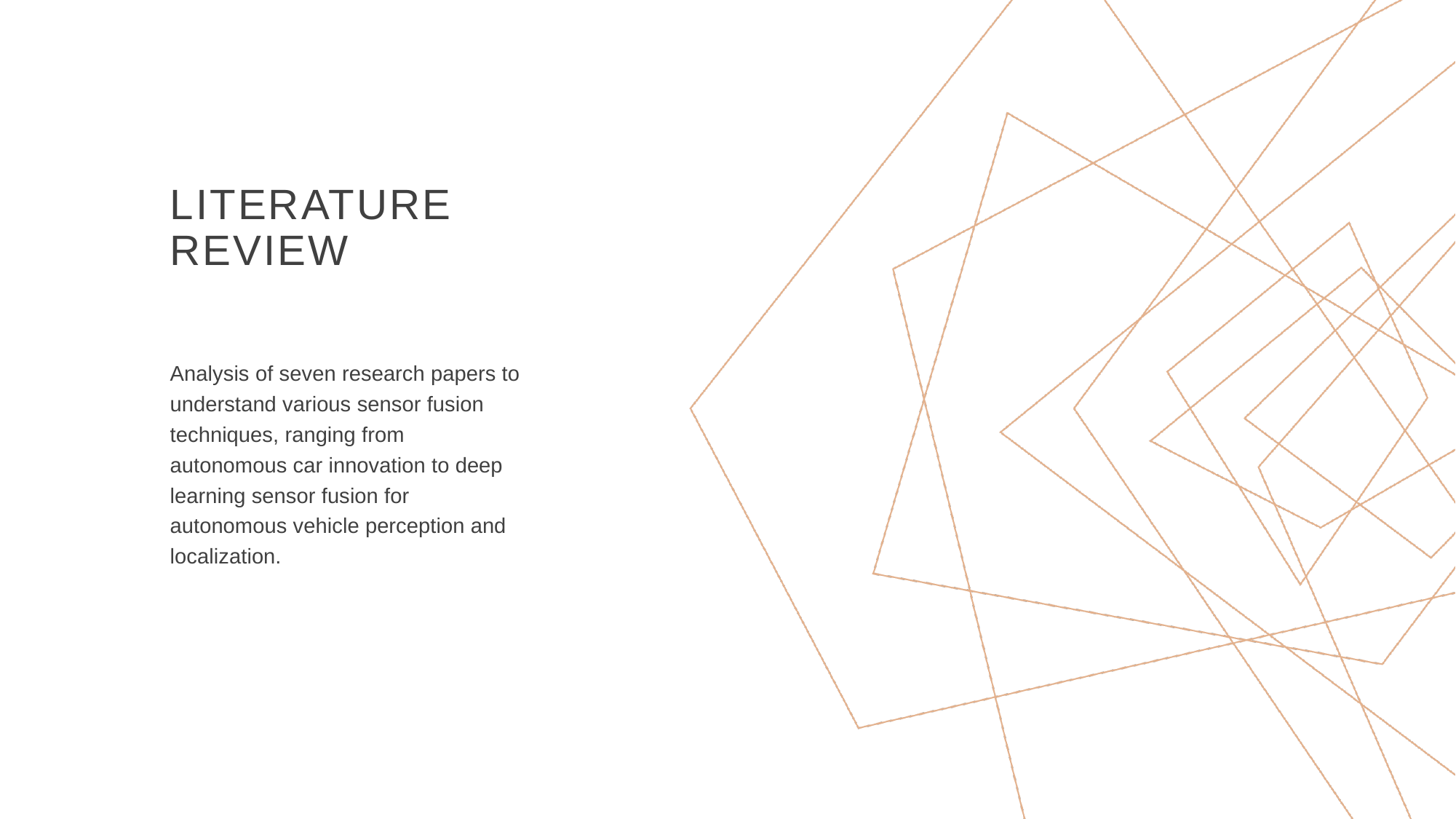

# Literature Review
Analysis of seven research papers to understand various sensor fusion techniques, ranging from autonomous car innovation to deep learning sensor fusion for autonomous vehicle perception and localization.